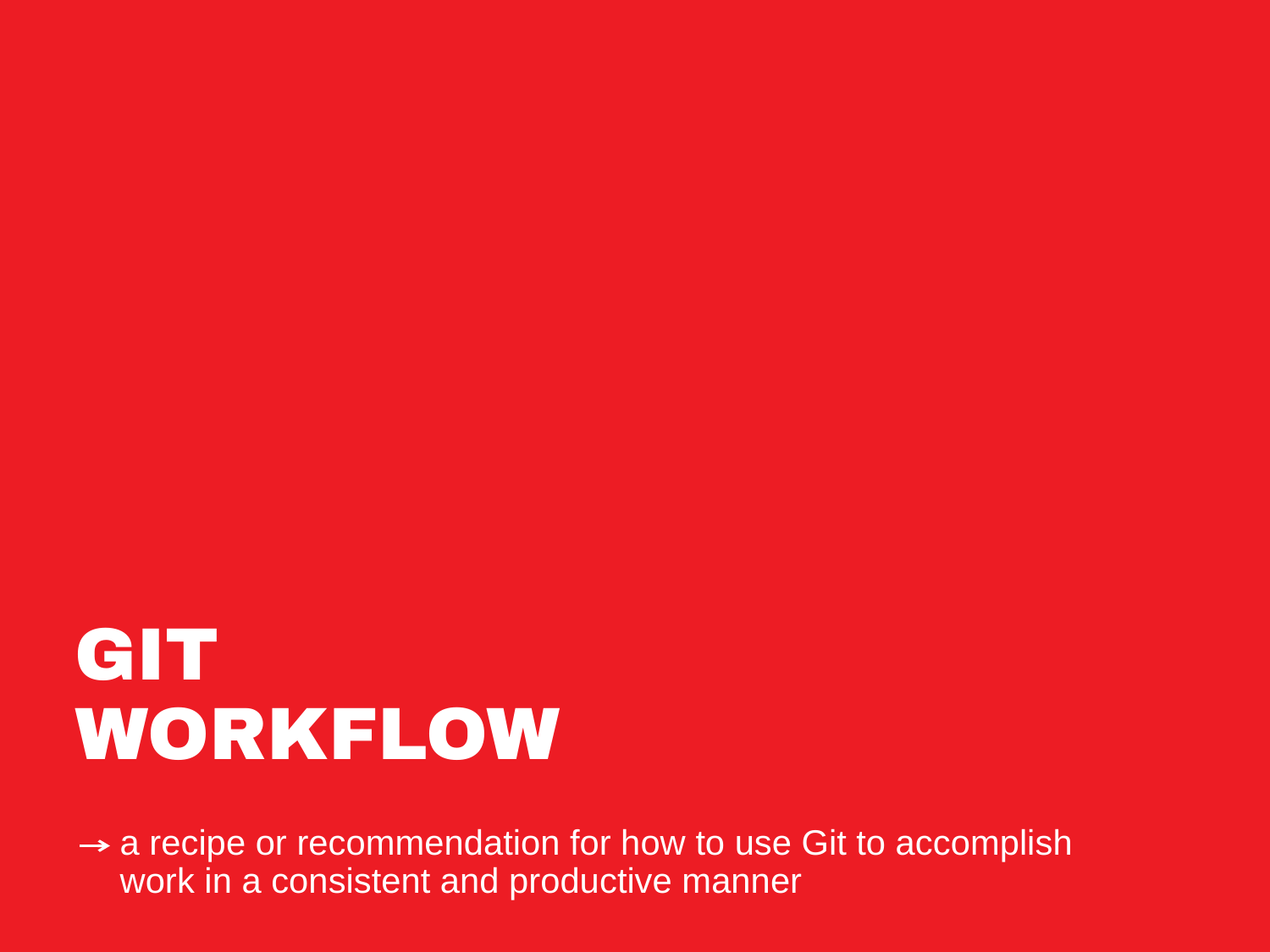

Git Workflow
a recipe or recommendation for how to use Git to accomplish work in a consistent and productive manner